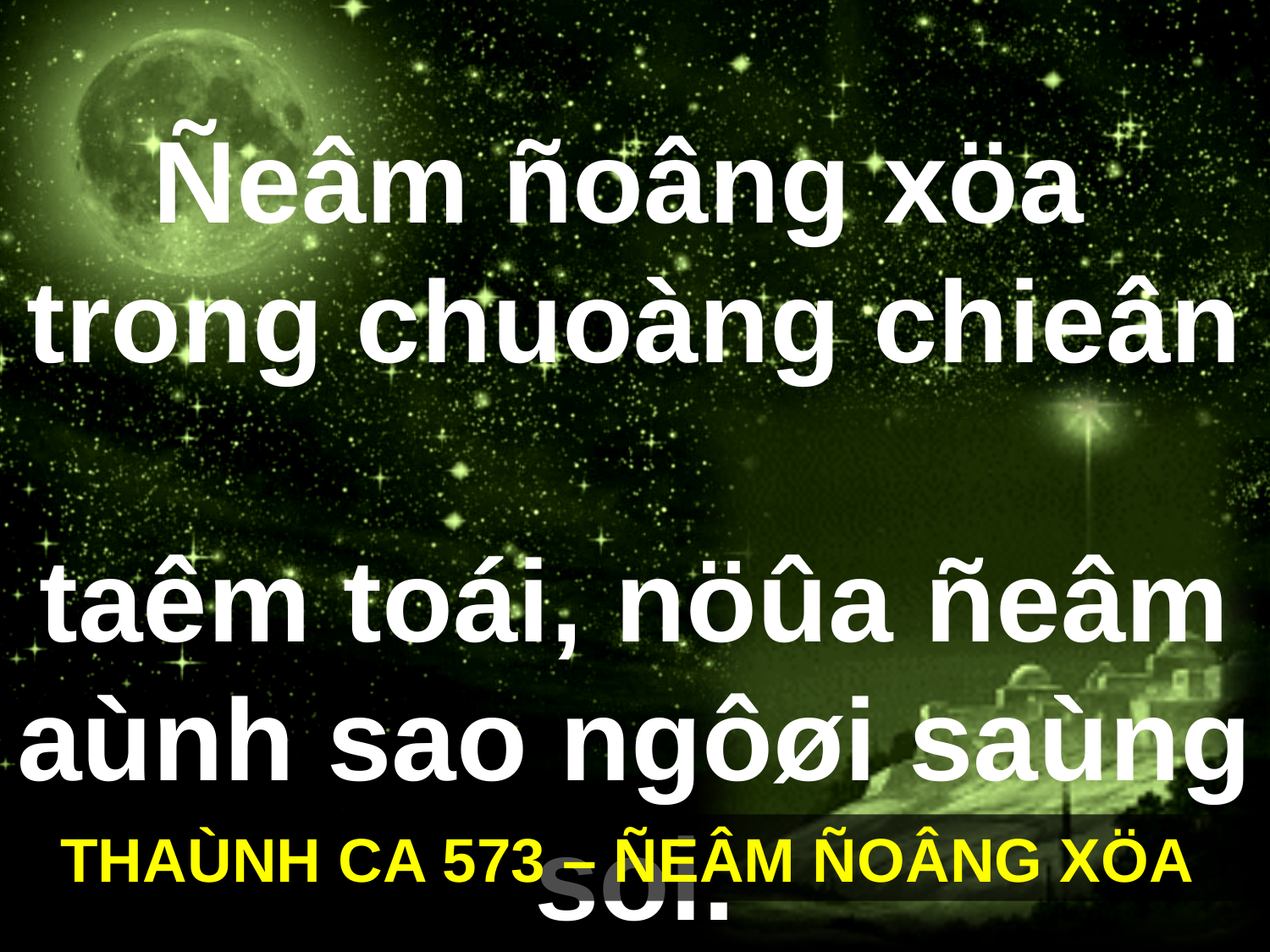

Ñeâm ñoâng xöa
trong chuoàng chieân
taêm toái, nöûa ñeâm aùnh sao ngôøi saùng soi.
THAÙNH CA 573 – ÑEÂM ÑOÂNG XÖA